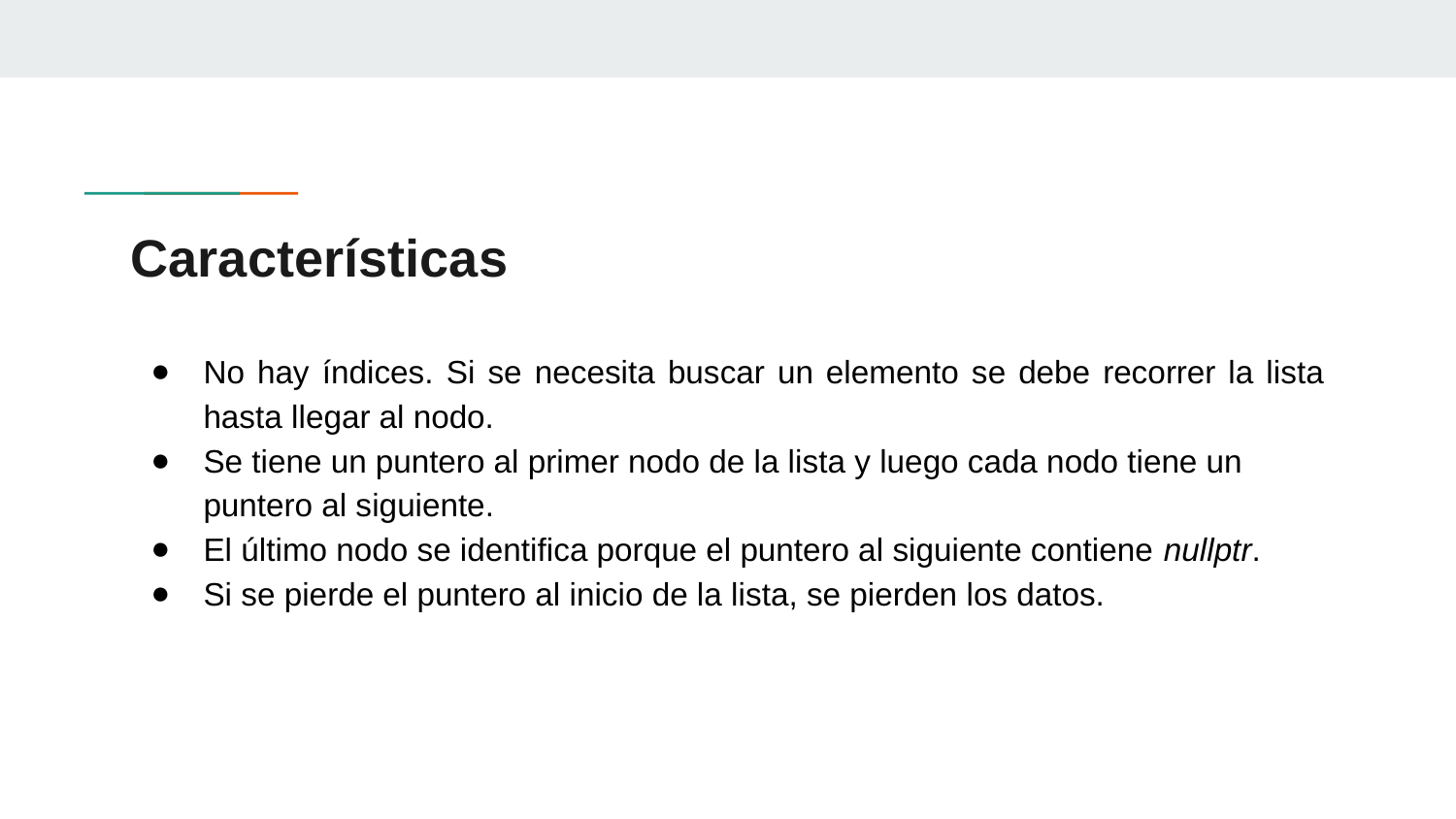

# Características
No hay índices. Si se necesita buscar un elemento se debe recorrer la lista hasta llegar al nodo.
Se tiene un puntero al primer nodo de la lista y luego cada nodo tiene un puntero al siguiente.
El último nodo se identifica porque el puntero al siguiente contiene nullptr.
Si se pierde el puntero al inicio de la lista, se pierden los datos.